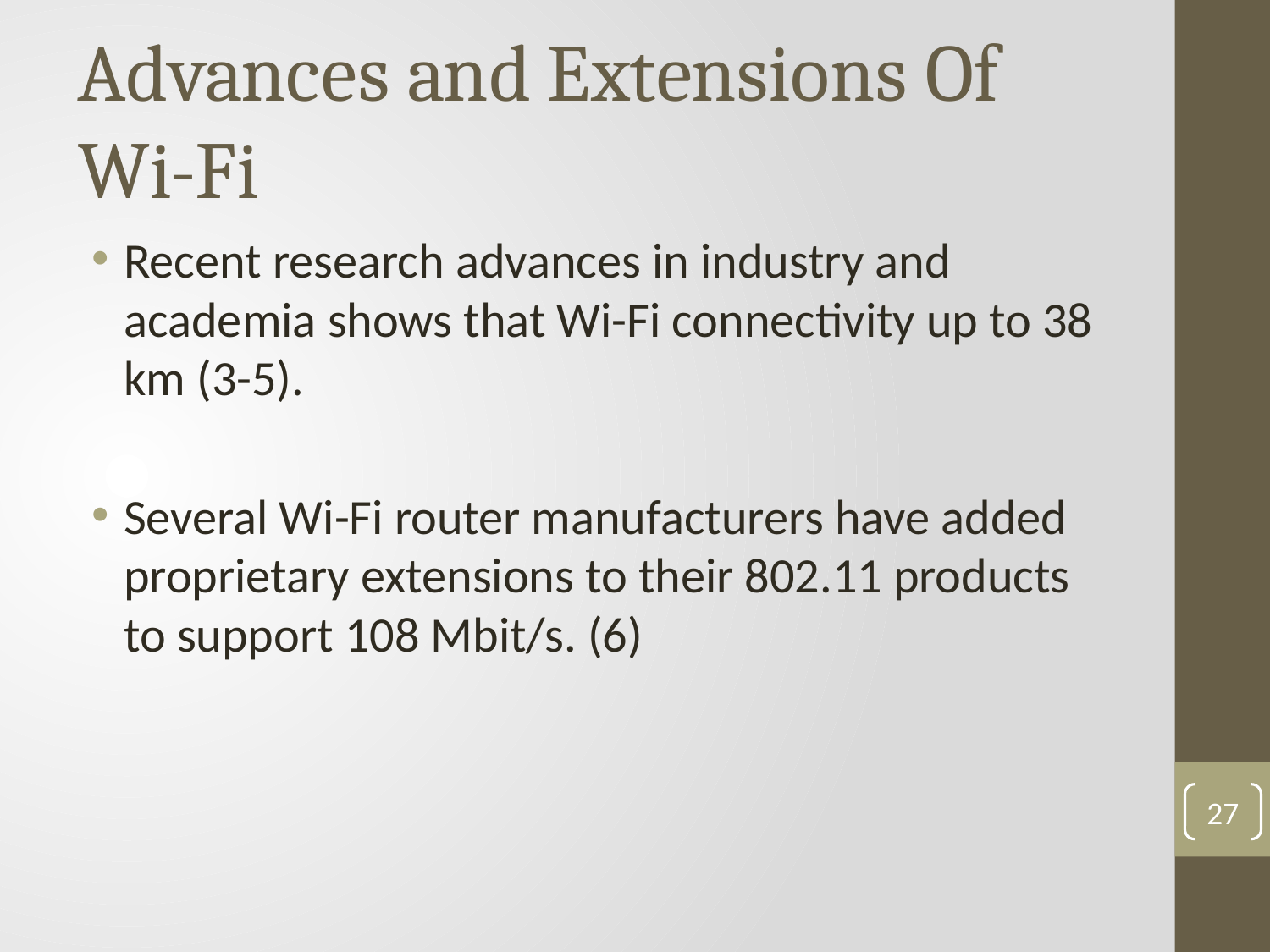

# Advances and Extensions Of Wi-Fi
Recent research advances in industry and academia shows that Wi-Fi connectivity up to 38 km (3-5).

Several Wi-Fi router manufacturers have added proprietary extensions to their 802.11 products to support 108 Mbit/s. (6)

27